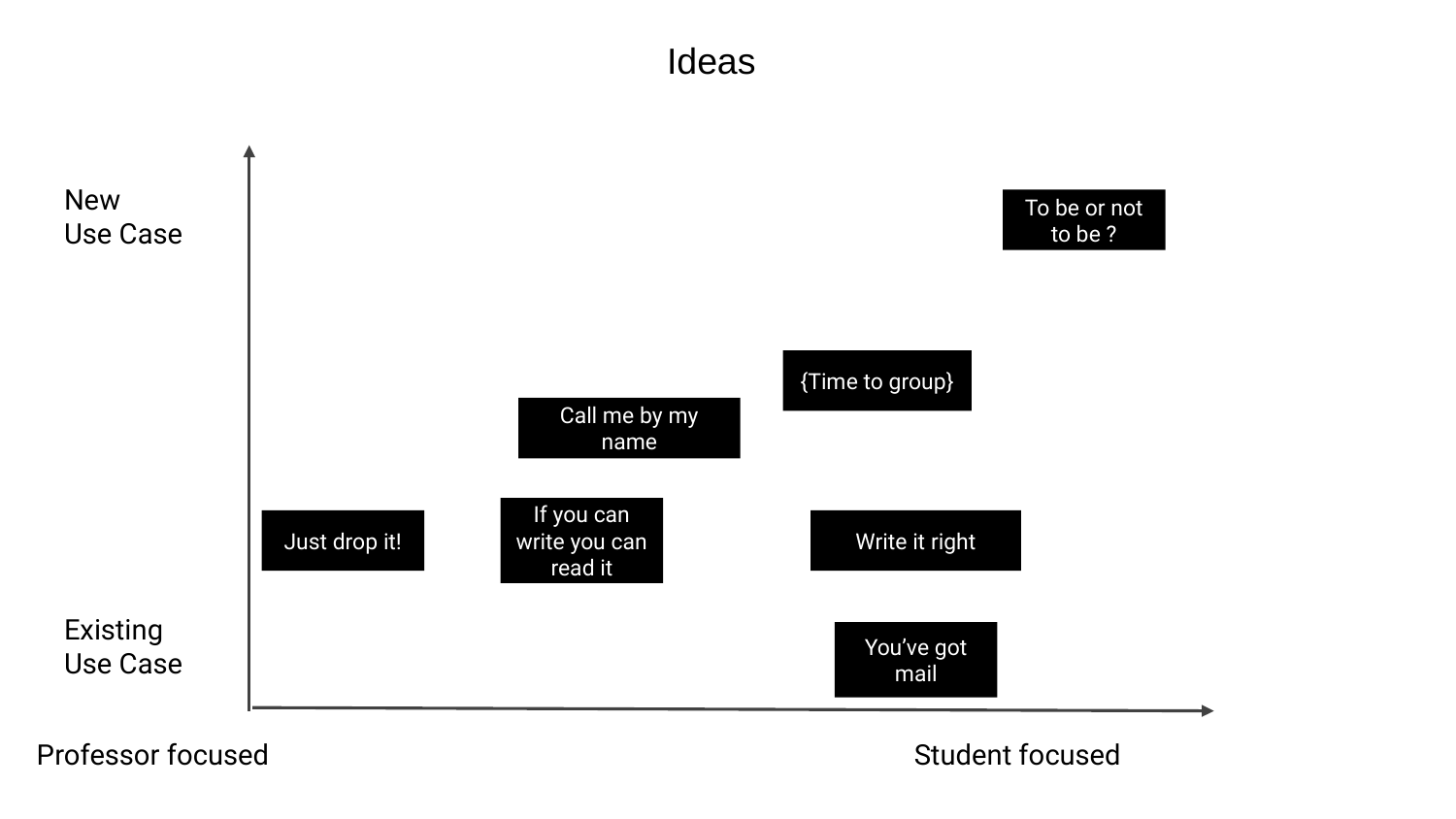

# Ideas
New
Use Case
To be or not to be ?
{Time to group}
Call me by my name
If you can write you can read it
Just drop it!
Write it right
Existing
Use Case
You’ve got mail
Professor focused
Student focused